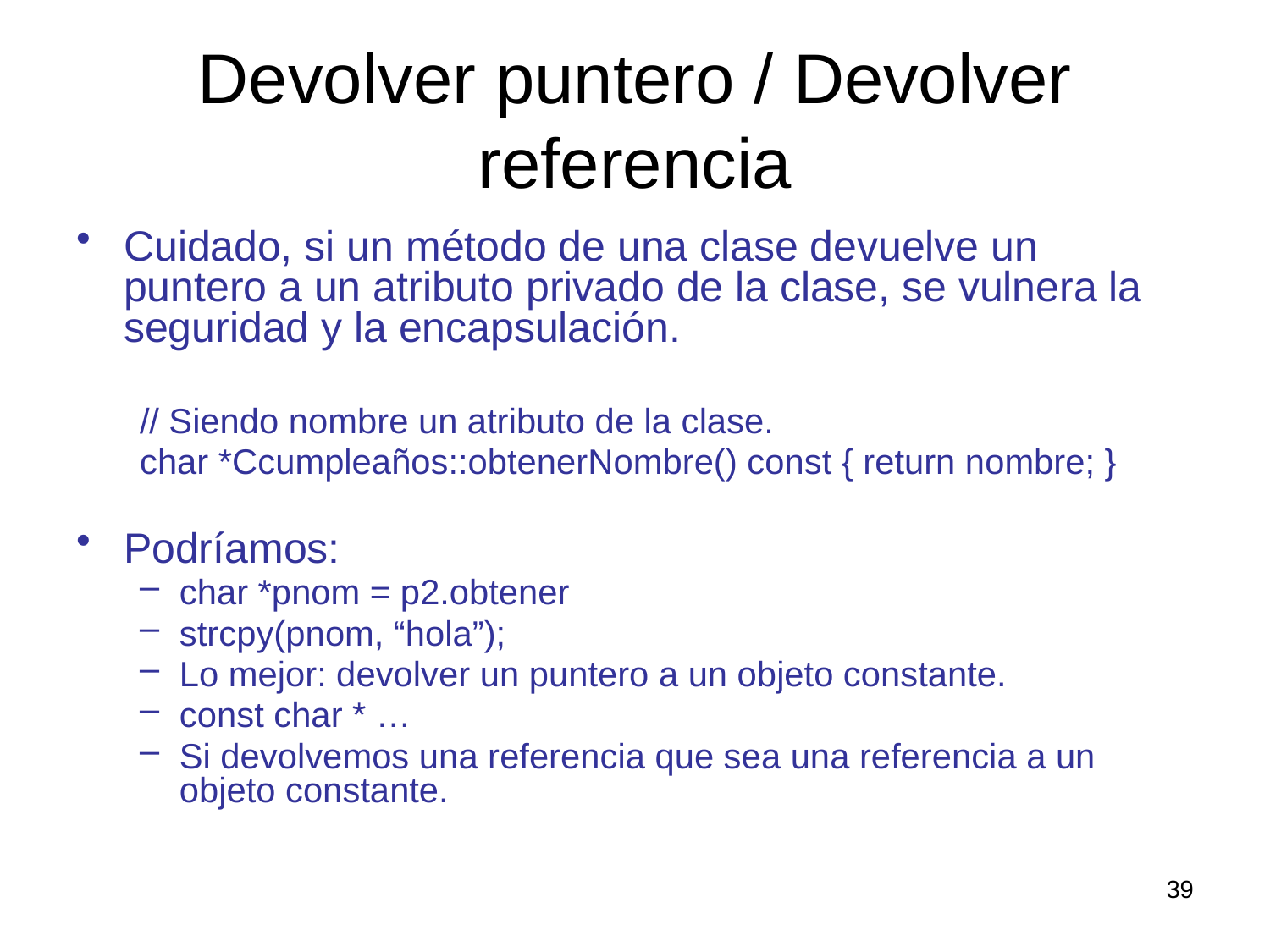

# Devolver puntero / Devolver referencia
Cuidado, si un método de una clase devuelve un puntero a un atributo privado de la clase, se vulnera la seguridad y la encapsulación.

// Siendo nombre un atributo de la clase.
char *Ccumpleaños::obtenerNombre() const { return nombre; }

Podríamos:
char *pnom = p2.obtener
strcpy(pnom, “hola”);
Lo mejor: devolver un puntero a un objeto constante.
const char * …
Si devolvemos una referencia que sea una referencia a un objeto constante.
39